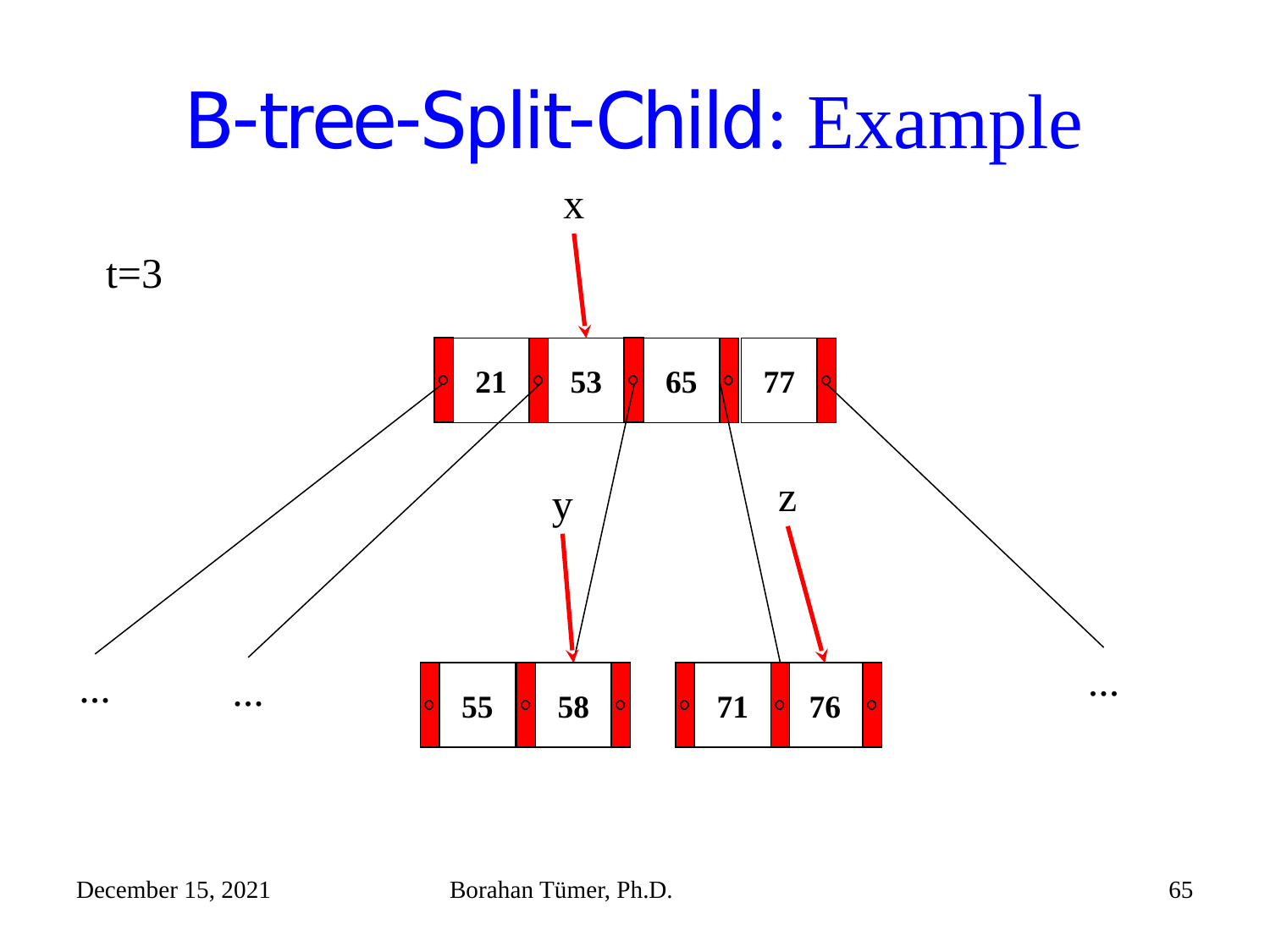

# B-tree-Split-Child: Example
x
t=3

21

53
65

77

z
y
...
...
...

55

58

71

76

December 15, 2021
Borahan Tümer, Ph.D.
65